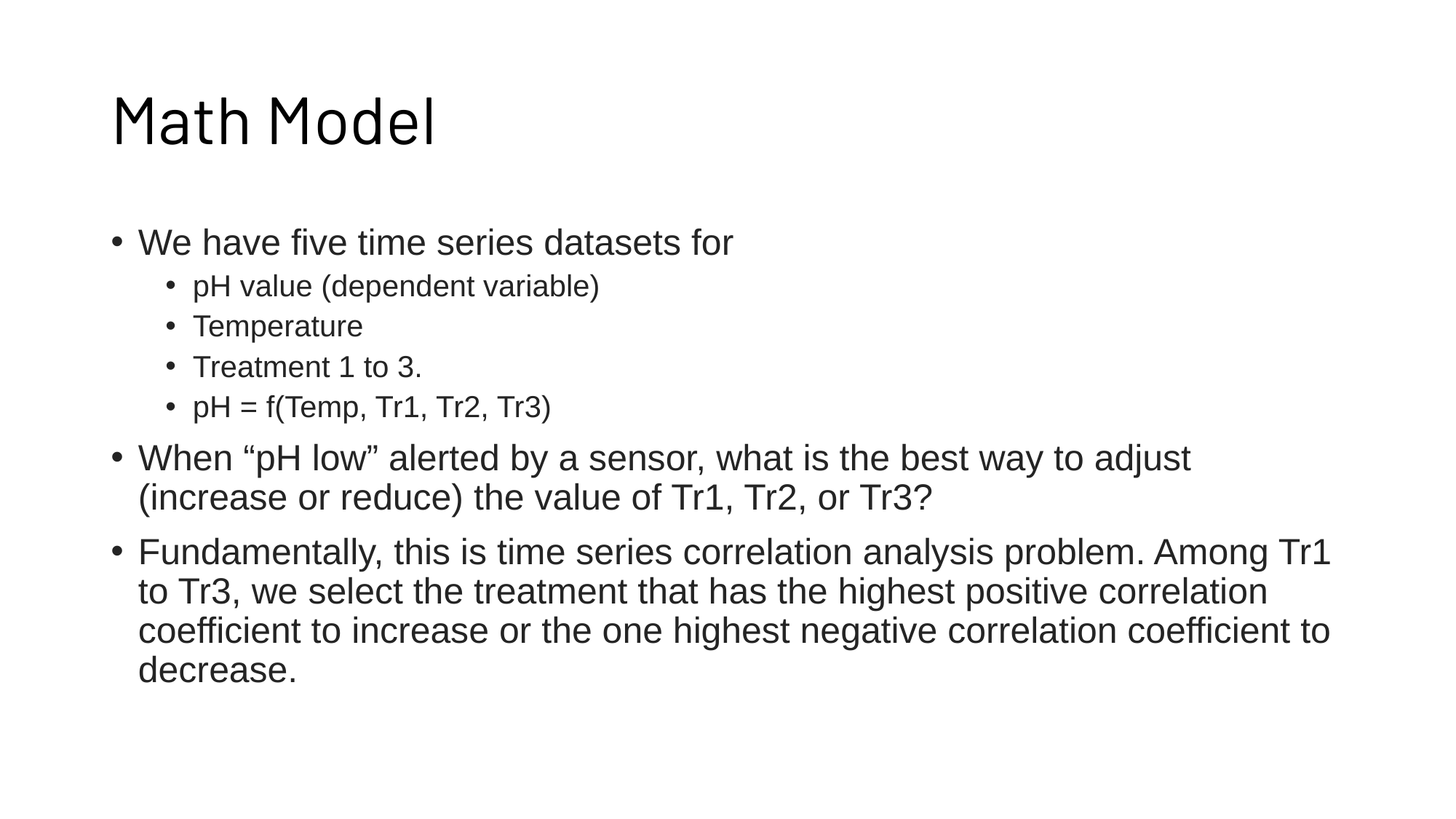

# Math Model
We have five time series datasets for
pH value (dependent variable)
Temperature
Treatment 1 to 3.
pH = f(Temp, Tr1, Tr2, Tr3)
When “pH low” alerted by a sensor, what is the best way to adjust (increase or reduce) the value of Tr1, Tr2, or Tr3?
Fundamentally, this is time series correlation analysis problem. Among Tr1 to Tr3, we select the treatment that has the highest positive correlation coefficient to increase or the one highest negative correlation coefficient to decrease.